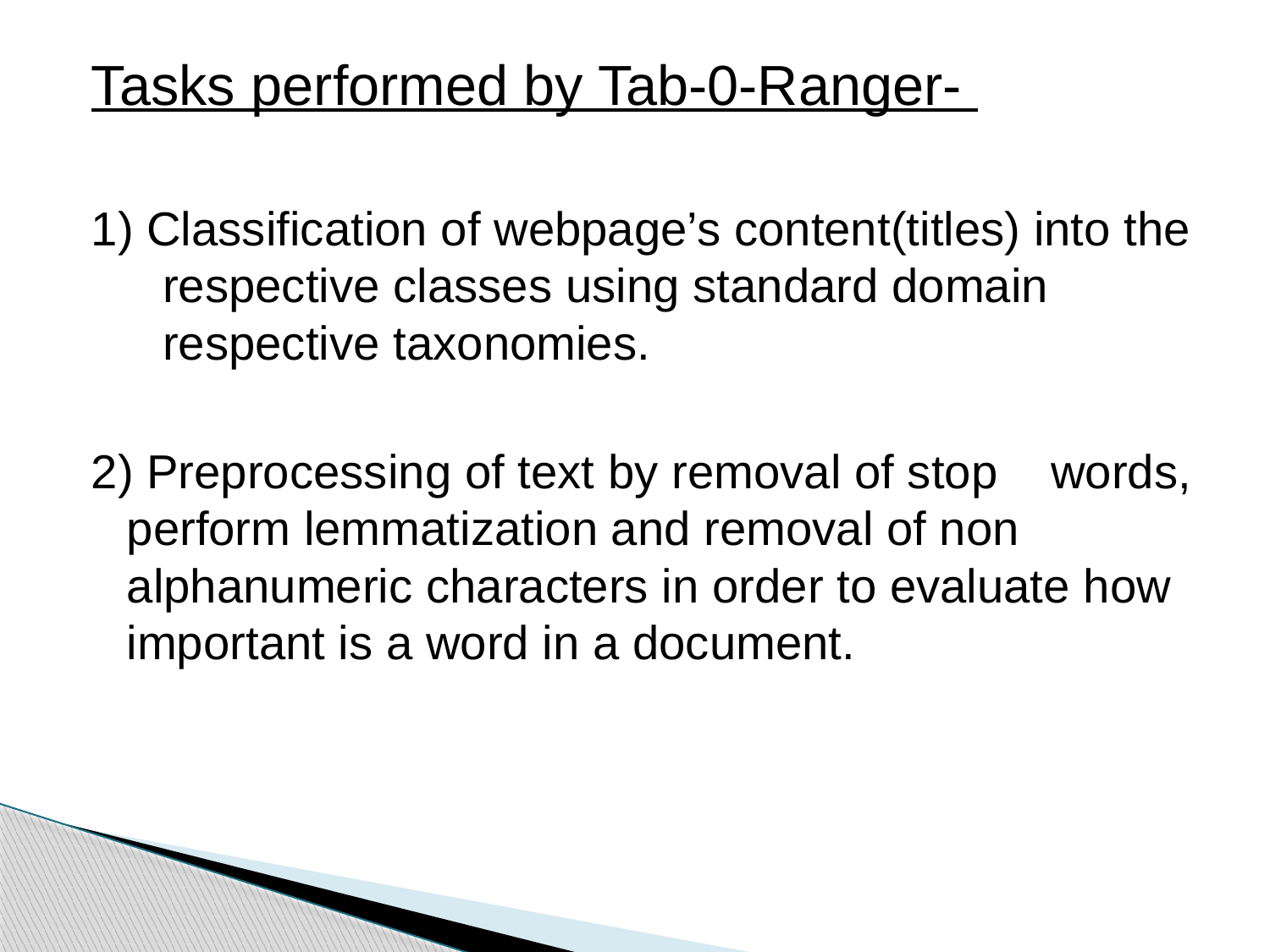

Tasks performed by Tab-0-Ranger-

1) Classification of webpage’s content(titles) into the respective classes using standard domain respective taxonomies.

2) Preprocessing of text by removal of stop    words, perform lemmatization and removal of non alphanumeric characters in order to evaluate how important is a word in a document.